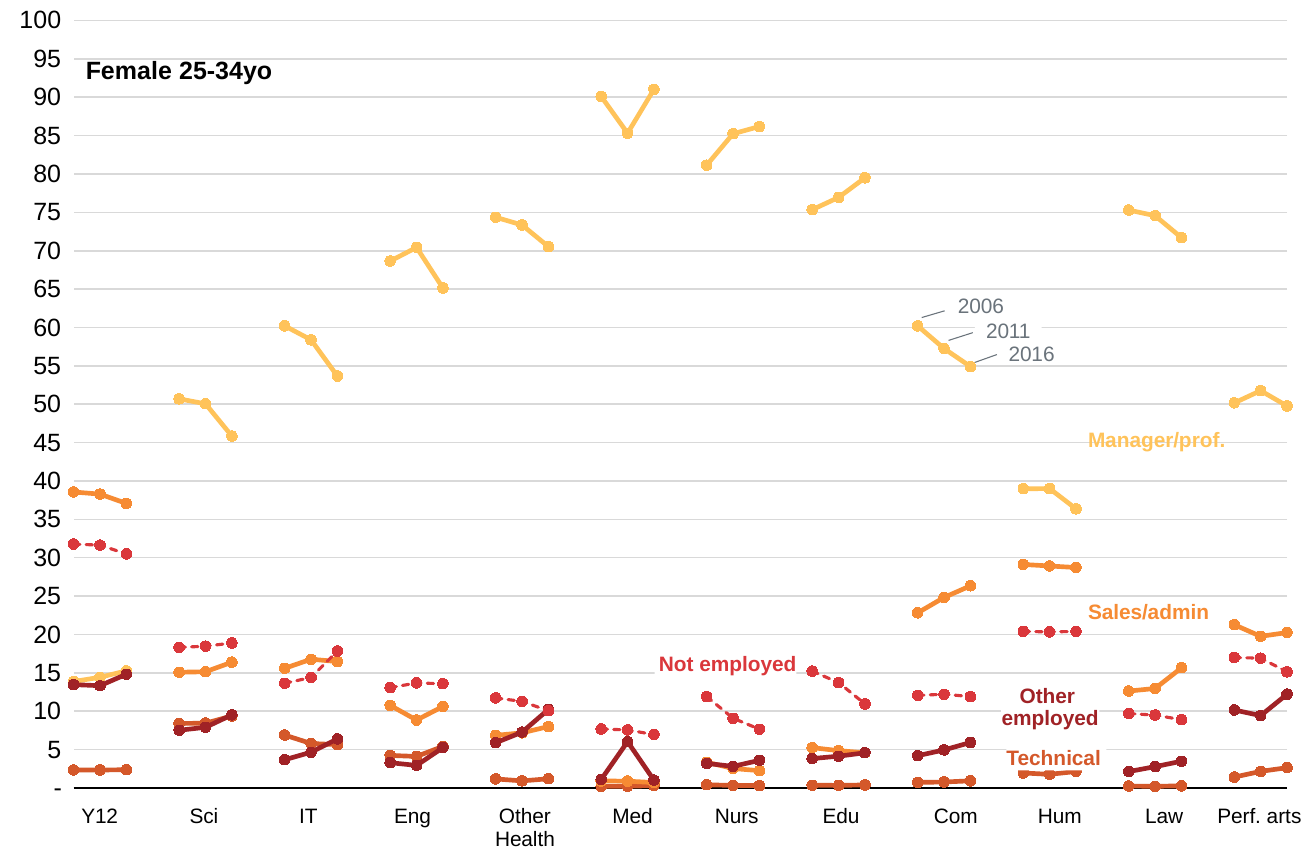

### Chart

| Category | Manager/Professional | Tech/Trade | Sales/Admin | Other | Not employed |
|---|---|---|---|---|---|
| Y12 | 13.863577809442187 | 2.3439841420902363 | 38.561115521928194 | 13.458191588367363 | 31.773130938172027 |
| Y12 | 14.424338103066598 | 2.3365955855732876 | 38.28527001121708 | 13.31984118034577 | 31.633955119797264 |
| Y12 | 15.251955081221272 | 2.3699763201358444 | 37.06727867286632 | 14.811522873952812 | 30.499267051823747 |
|  | None | None | None | None | None |
| Science (excl maths) | 50.69867817642299 | 8.400323711896412 | 15.074183976261127 | 7.520906393309954 | 18.30590774210952 |
| Science (excl maths) | 50.05713098576919 | 8.43980471590319 | 15.134517502856548 | 7.8996572140853845 | 18.468889581385685 |
| Science (excl maths) | 45.83553815218542 | 9.376653614139062 | 16.38268599851836 | 9.530109006244047 | 18.87501322891311 |
|  | None | None | None | None | None |
| IT | 60.213618157543394 | 6.892523364485981 | 15.587449933244324 | 3.6715620827770357 | 13.634846461949266 |
| IT | 58.393047720689125 | 5.793566092392133 | 16.770849214819332 | 4.650099100472634 | 14.392437871626774 |
| IT | 53.67016205910391 | 5.643469971401335 | 16.472831267874167 | 6.387035271687321 | 17.82650142993327 |
|  | None | None | None | None | None |
| Engineering | 68.6533052039381 | 4.236990154711673 | 10.759493670886075 | 3.287623066104079 | 13.062587904360058 |
| Engineering | 70.42968130648487 | 4.1065482796892345 | 8.847312509909624 | 2.9332487712065958 | 13.683209132709687 |
| Engineering | 65.14426364009299 | 5.415014357992616 | 10.61124025707644 | 5.250923013811022 | 13.578558731026938 |
|  | None | None | None | None | None |
| Other health | 74.36054213798023 | 1.171914806888821 | 6.853153979415061 | 5.890145725058596 | 11.724243350657291 |
| Other health | 73.34851099768663 | 0.9216759079058495 | 7.18613446921015 | 7.266918811735762 | 11.27675981346161 |
| Other health | 70.53050477244845 | 1.1968522785075253 | 7.994973220430268 | 10.227102719846801 | 10.050567008766944 |
|  | None | None | None | None | None |
| Medicine | 90.10339734121122 | 0.19694731659281145 | 0.910881339241753 | 1.1078286558345642 | 7.680945347119645 |
| Medicine | 85.30582166543846 | 0.2210759027266028 | 0.8843036109064112 | 6.028002947678703 | 7.560795873249816 |
| Medicine | 91.02775487771366 | 0.3022808463863699 | 0.7007419620774938 | 1.0167628469359713 | 6.952459466886507 |
|  | None | None | None | None | None |
| Nursing | 81.14229844787549 | 0.4114555750193506 | 3.3527518637715406 | 3.197946795942477 | 11.895547317391127 |
| Nursing | 85.24074810982889 | 0.3302825308396339 | 2.538798249104656 | 2.809391165937127 | 9.080779944289693 |
| Nursing | 86.18368846436444 | 0.31447465099191774 | 2.2542248346803824 | 3.597354886113152 | 7.65025716385011 |
|  | None | None | None | None | None |
| Education | 75.34695745005338 | 0.3564892481317676 | 5.252020741192618 | 3.829876467896903 | 15.214656092725331 |
| Education | 76.94760820045558 | 0.3324052982367333 | 4.856154560026997 | 4.13566185775753 | 13.728170083523159 |
| Education | 79.50075766216415 | 0.39105143955811184 | 4.5801899858243855 | 4.585078128818862 | 10.942922783634497 |
|  | None | None | None | None | None |
| Commerce | 60.2025155349255 | 0.7205959422025904 | 22.81575204012877 | 4.201916598038482 | 12.059219884704648 |
| Commerce | 57.253580957207376 | 0.7705951617951737 | 24.81554903042137 | 4.954464831348467 | 12.205810019227616 |
| Commerce | 54.911490983402835 | 0.9251332468034575 | 26.33453922841126 | 5.923614371323631 | 11.90522217005882 |
|  | None | None | None | None | None |
| Humanities | 38.973536487570165 | 1.9513499064421278 | 29.118773946360154 | 9.560723514211885 | 20.395616145415666 |
| Humanities | 39.00578884498759 | 1.7734080676284112 | 28.9166590094643 | 9.969677478636408 | 20.334466599283285 |
| Humanities | 36.364513018322086 | 2.140790742526519 | 28.71745419479267 | 12.391513982642238 | 20.38572806171649 |
|  | None | None | None | None | None |
| Law | 75.29741754521714 | 0.25147499758197117 | 12.622110455556632 | 2.137537479446755 | 9.691459522197505 |
| Law | 74.56171993362672 | 0.2092201139888897 | 12.96443258062189 | 2.7703628886804705 | 9.494264483082029 |
| Law | 71.69966431458519 | 0.2740289100500103 | 15.653901486606836 | 3.4801671576351305 | 8.892238131122832 |
|  | None | None | None | None | None |
| Performing Arts | 50.172467858262785 | 1.4111006585136407 | 21.260583254938854 | 10.159924741298212 | 16.995923486986516 |
| Performing Arts | 51.76795580110497 | 2.154696132596685 | 19.751381215469614 | 9.41988950276243 | 16.906077348066297 |
| Performing Arts | 49.763560500695405 | 2.642559109874826 | 20.250347705146037 | 12.211404728789985 | 15.13212795549374 |
Female 25-34yo
2006
2011
2016
Manager/prof.
Sales/admin
Not employed
Other
employed
Technical
Y12
Sci
IT
Eng
Other
Health
Med
Nurs
Edu
Com
Hum
Law
Perf. arts